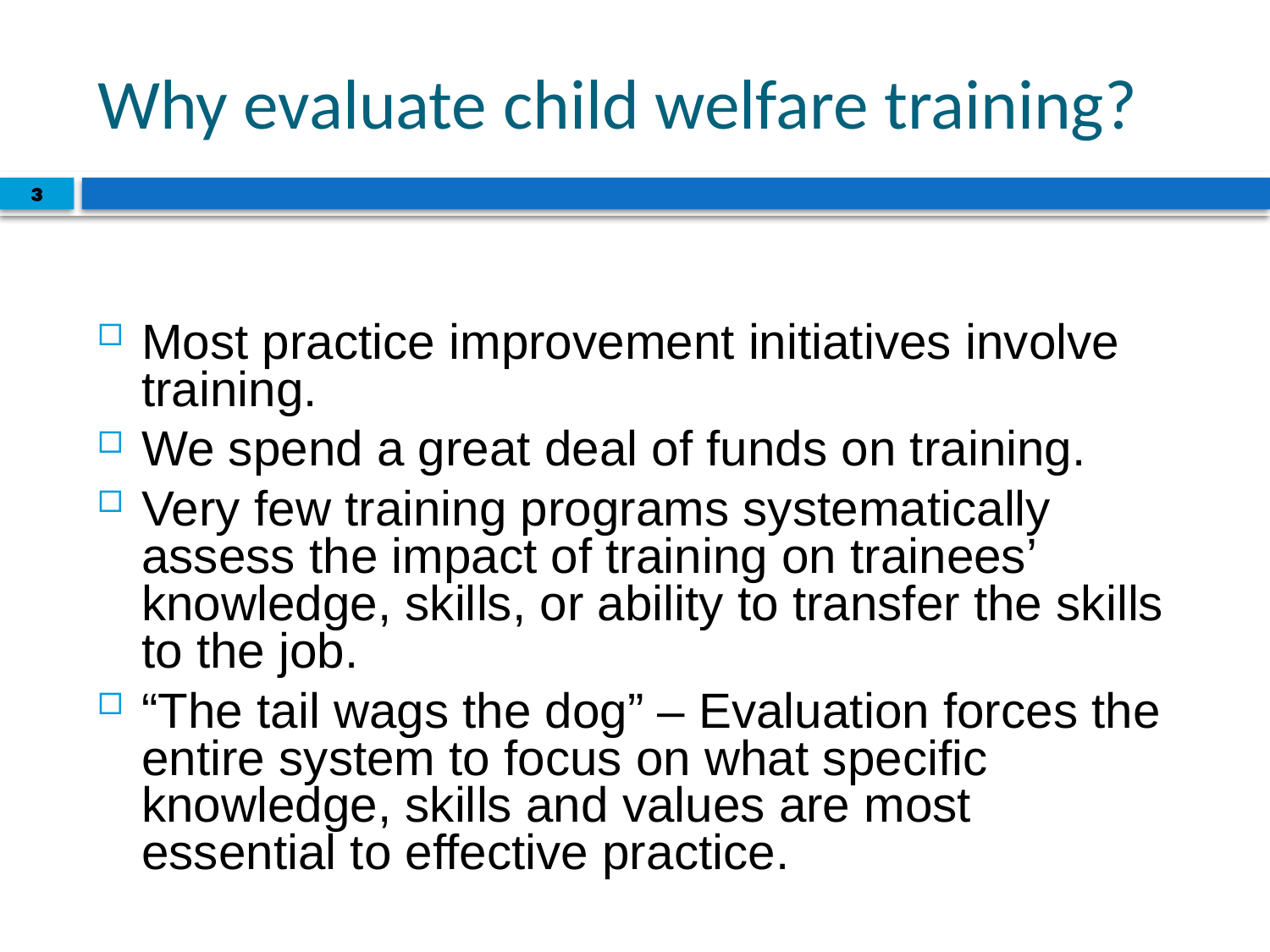

# Why evaluate child welfare training?
3

Most practice improvement initiatives involve training.
We spend a great deal of funds on training.
Very few training programs systematically assess the impact of training on trainees’ knowledge, skills, or ability to transfer the skills to the job.
“The tail wags the dog” – Evaluation forces the entire system to focus on what specific knowledge, skills and values are most essential to effective practice.